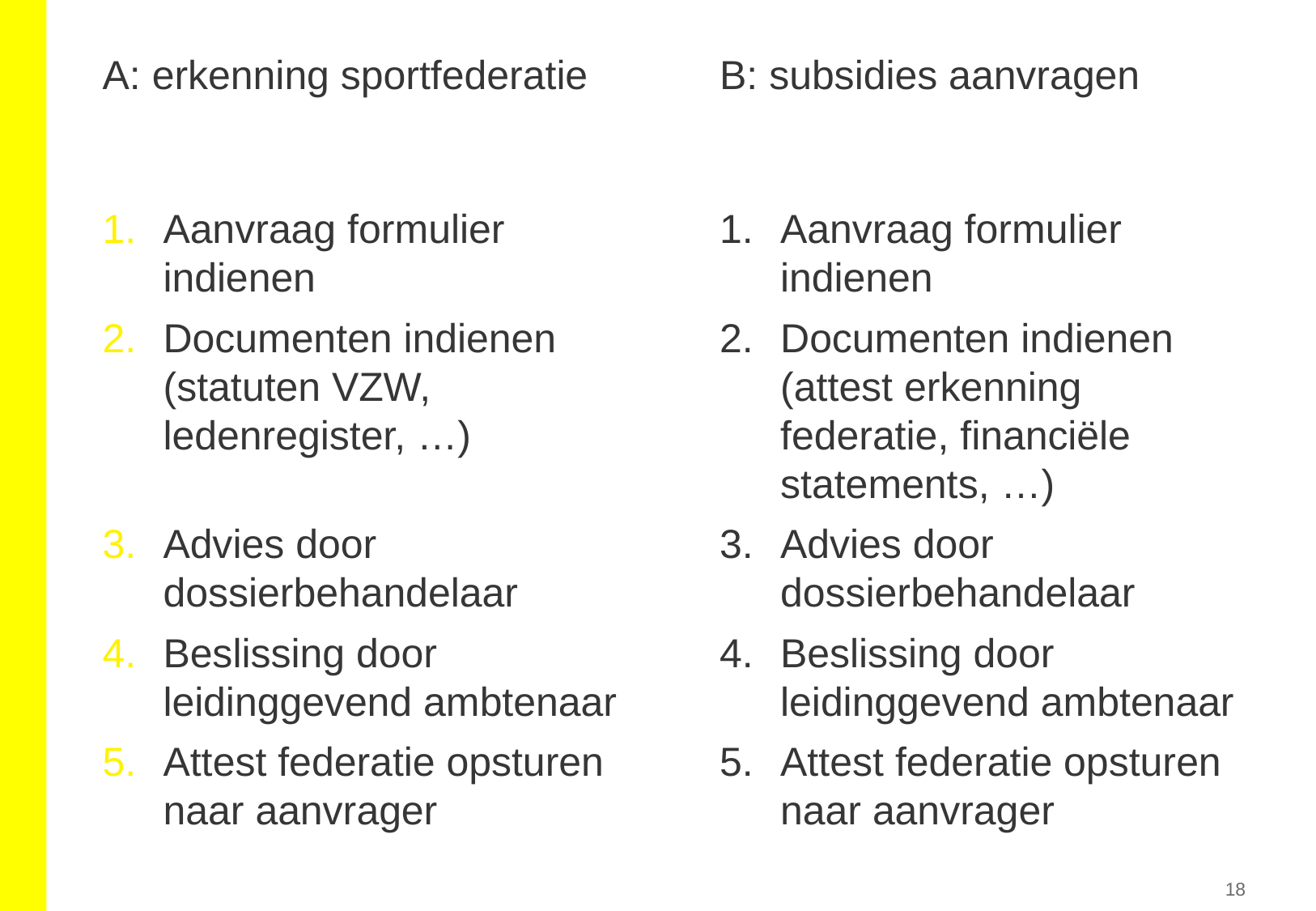

# A: erkenning sportfederatie
B: subsidies aanvragen
Aanvraag formulier indienen
Documenten indienen (statuten VZW, ledenregister, …)
Advies door dossierbehandelaar
Beslissing door leidinggevend ambtenaar
Attest federatie opsturen naar aanvrager
Aanvraag formulier indienen
Documenten indienen (attest erkenning federatie, financiële statements, …)
Advies door dossierbehandelaar
Beslissing door leidinggevend ambtenaar
Attest federatie opsturen naar aanvrager

18